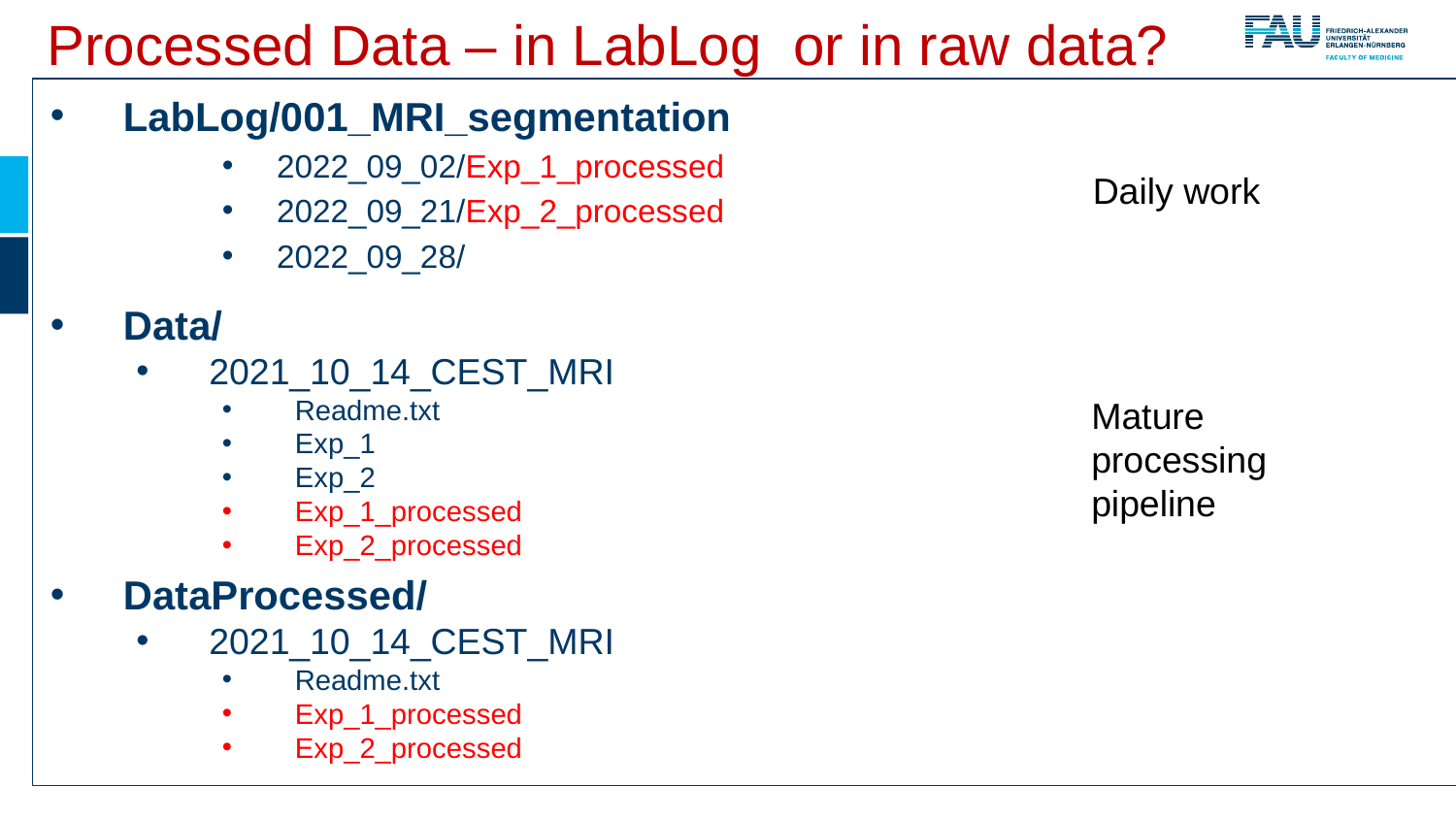

# Processed Data – in LabLog  or in raw data?
LabLog/001_MRI_segmentation
2022_09_02/Exp_1_processed
2022_09_21/Exp_2_processed
2022_09_28/

Data/
2021_10_14_CEST_MRI
Readme.txt
Exp_1
Exp_2
Exp_1_processed
Exp_2_processed
DataProcessed/
2021_10_14_CEST_MRI
Readme.txt
Exp_1_processed
Exp_2_processed

Daily work
Mature processing pipeline